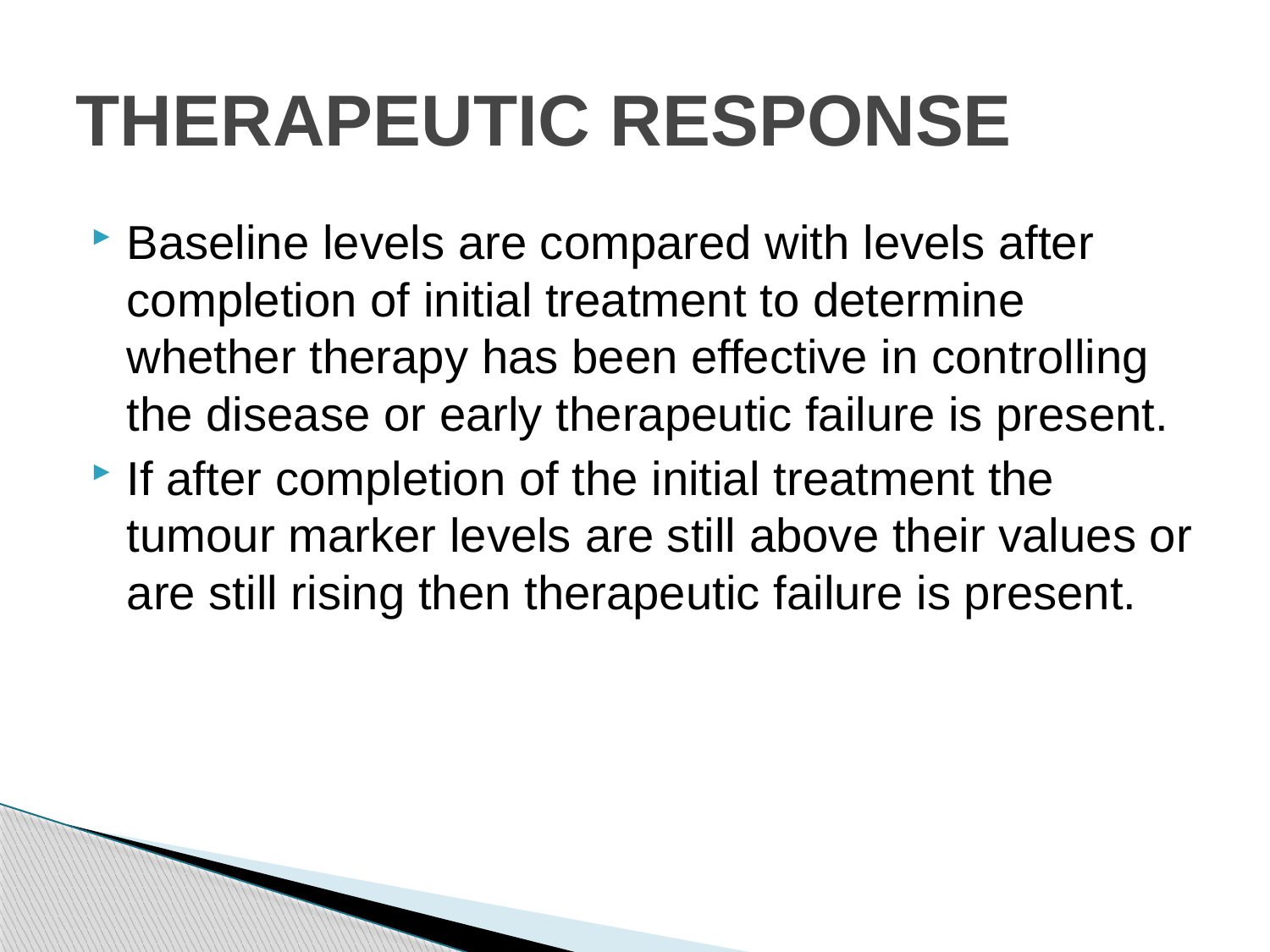

# THERAPEUTIC RESPONSE
Baseline levels are compared with levels after completion of initial treatment to determine whether therapy has been effective in controlling the disease or early therapeutic failure is present.
If after completion of the initial treatment the tumour marker levels are still above their values or are still rising then therapeutic failure is present.